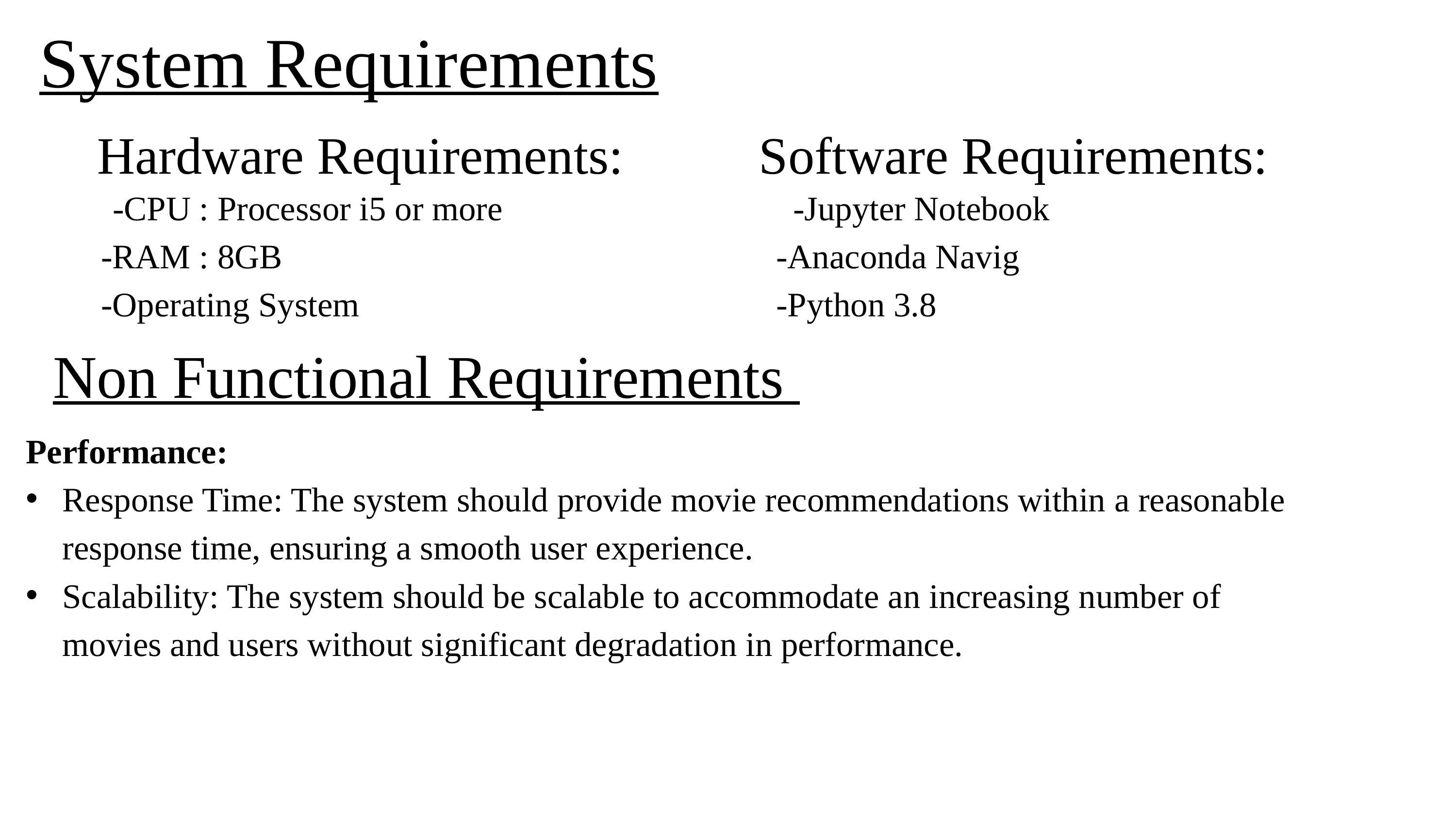

System Requirements
Hardware Requirements:
Software Requirements:
-CPU : Processor i5 or more
-RAM : 8GB
-Operating System
-Jupyter Notebook
-Anaconda Navig
-Python 3.8
Non Functional Requirements
Performance:
Response Time: The system should provide movie recommendations within a reasonable response time, ensuring a smooth user experience.
Scalability: The system should be scalable to accommodate an increasing number of movies and users without significant degradation in performance.